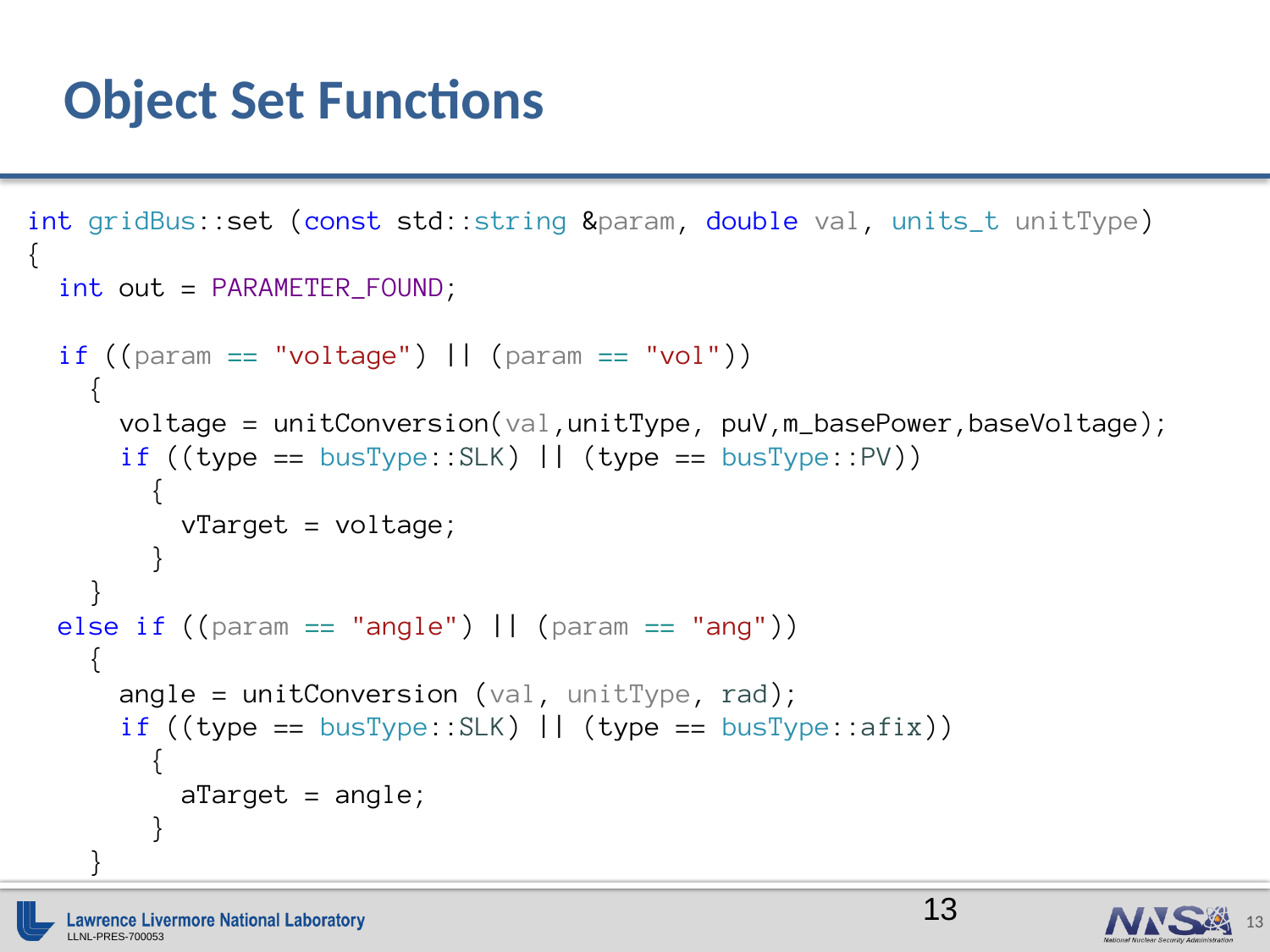

# Object Set Functions
int gridBus::set (const std::string &param, double val, units_t unitType)
{
  int out = PARAMETER_FOUND;

  if ((param == "voltage") || (param == "vol"))
    {
      voltage = unitConversion(val,unitType, puV,m_basePower,baseVoltage);
      if ((type == busType::SLK) || (type == busType::PV))
        {
          vTarget = voltage;
        }
    }
  else if ((param == "angle") || (param == "ang"))
    {
      angle = unitConversion (val, unitType, rad);
      if ((type == busType::SLK) || (type == busType::afix))
        {
          aTarget = angle;
        }
    }
13